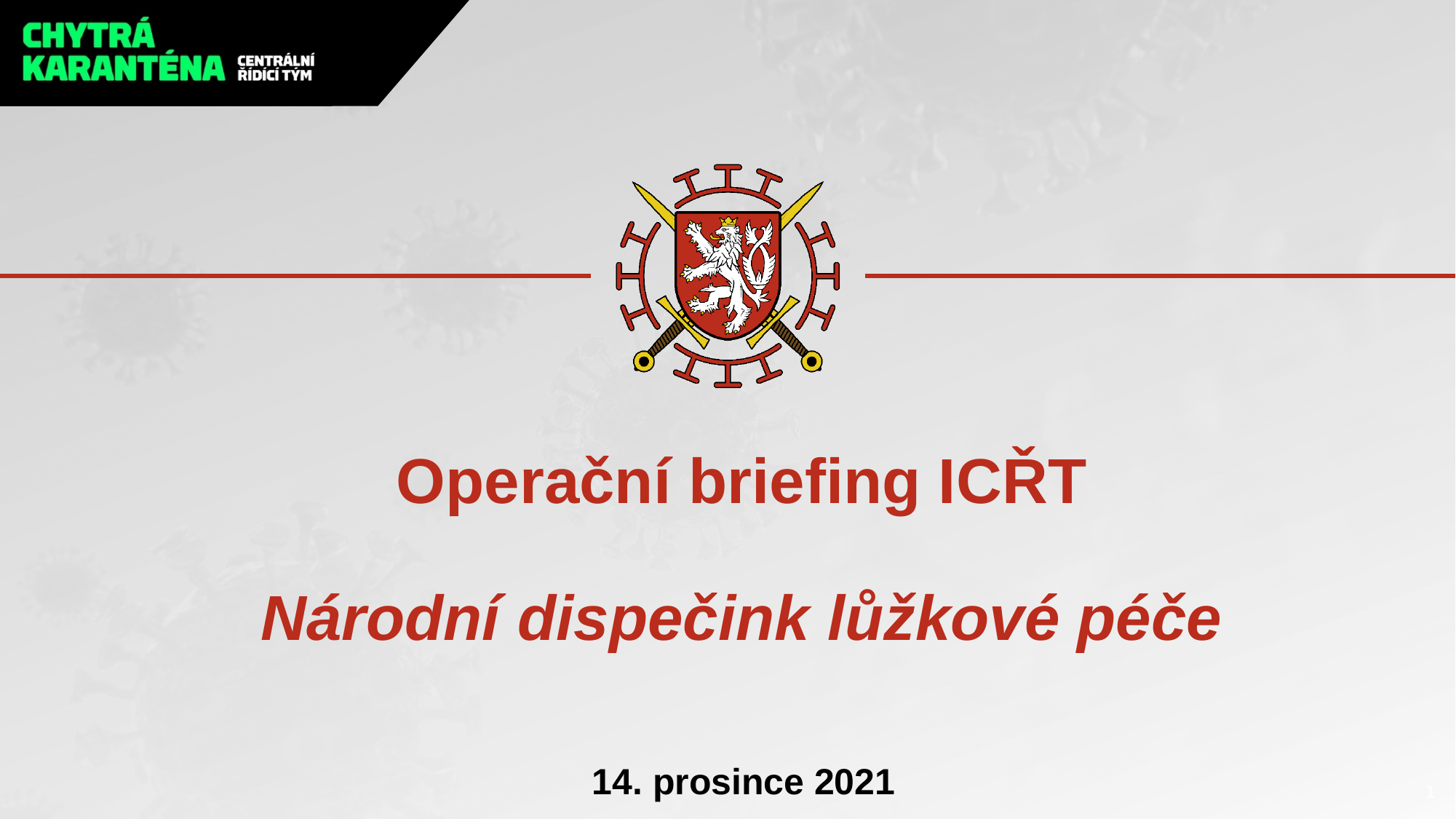

# Operační briefing ICŘT Národní dispečink lůžkové péče
14. prosince 2021
1